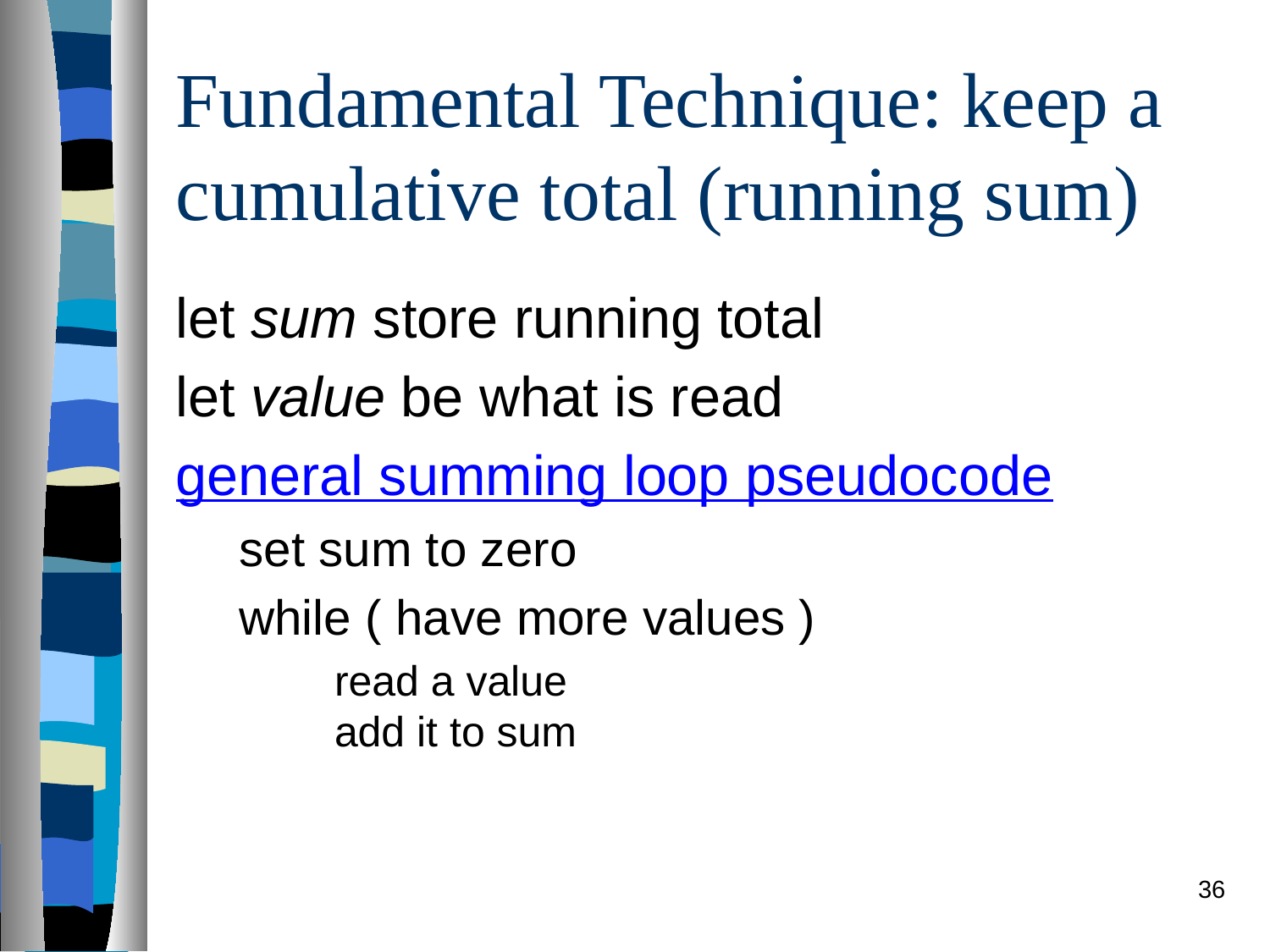

# Fundamental Technique: keep a cumulative total (running sum)
let sum store running total
let value be what is read
general summing loop pseudocode
set sum to zero
while ( have more values )
	read a value
add it to sum
36